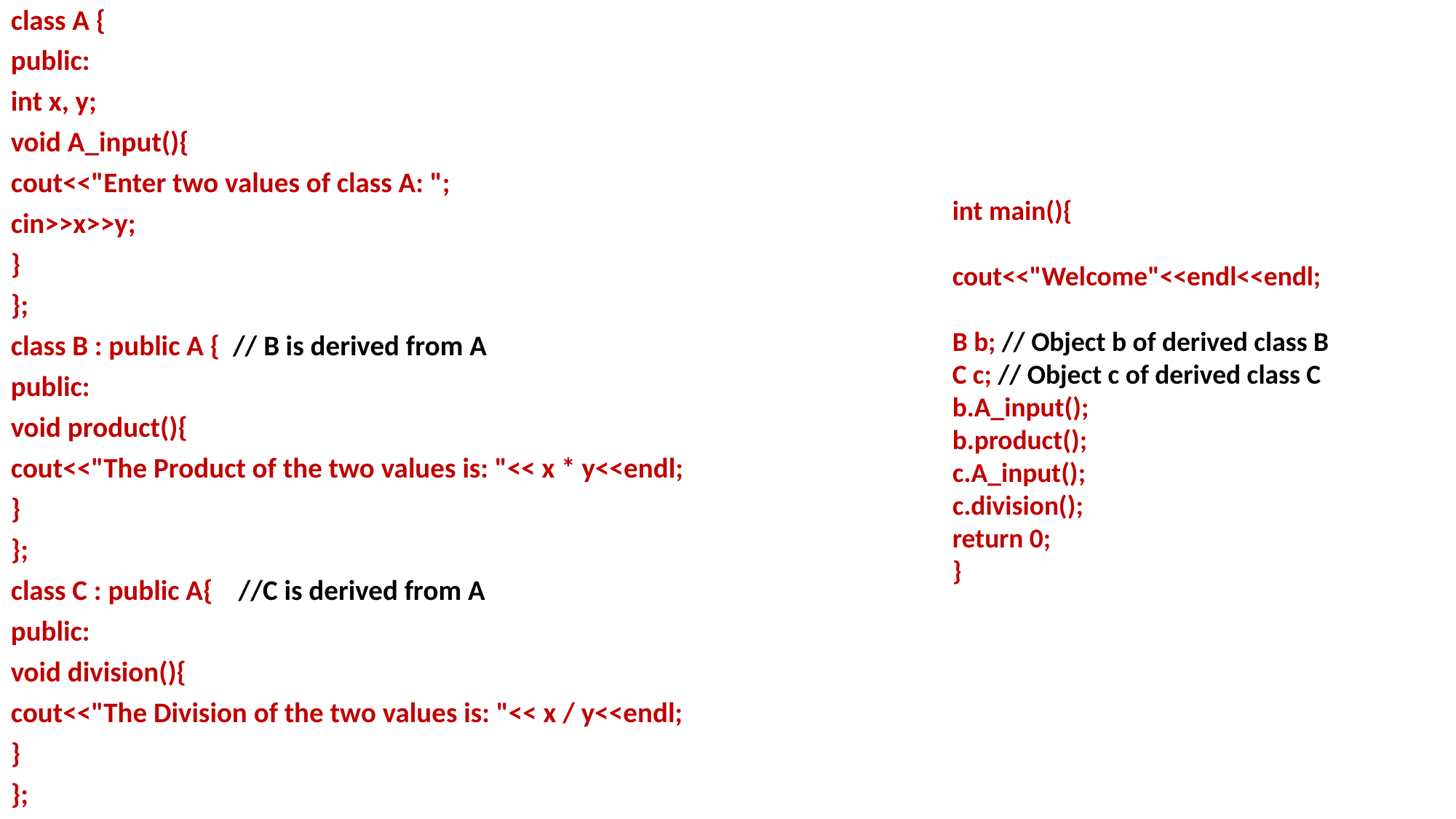

class A {
public:
int x, y;
void A_input(){
cout<<"Enter two values of class A: ";
cin>>x>>y;
}
};
class B : public A {  // B is derived from A
public:
void product(){
cout<<"The Product of the two values is: "<< x * y<<endl;
}
};
class C : public A{    //C is derived from A
public:
void division(){
cout<<"The Division of the two values is: "<< x / y<<endl;
}
};
int main(){

cout<<"Welcome"<<endl<<endl;

B b; // Object b of derived class B
C c; // Object c of derived class C
b.A_input();
b.product();
c.A_input();
c.division();
return 0;
}